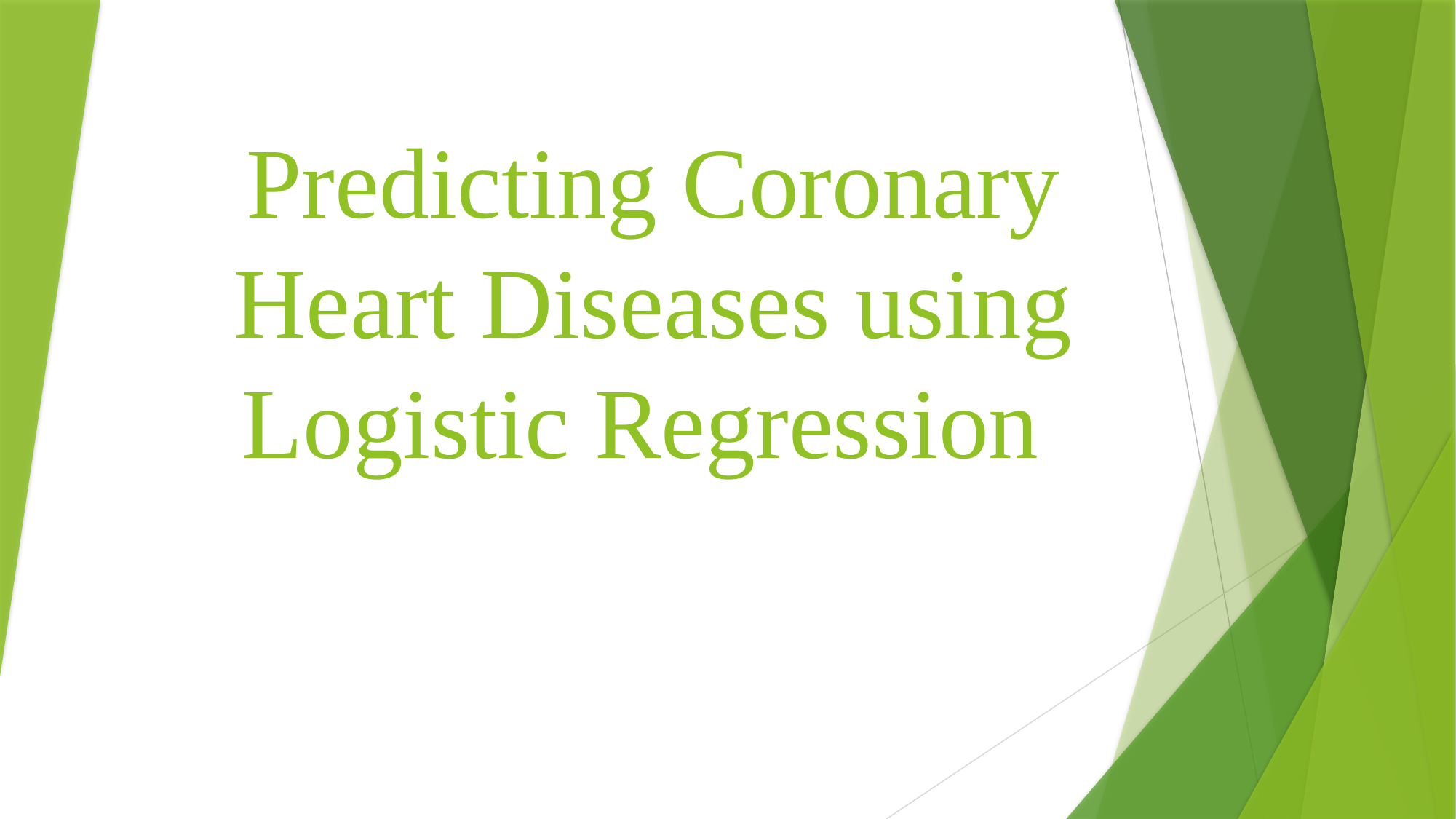

# Predicting Coronary Heart Diseases using Logistic Regression